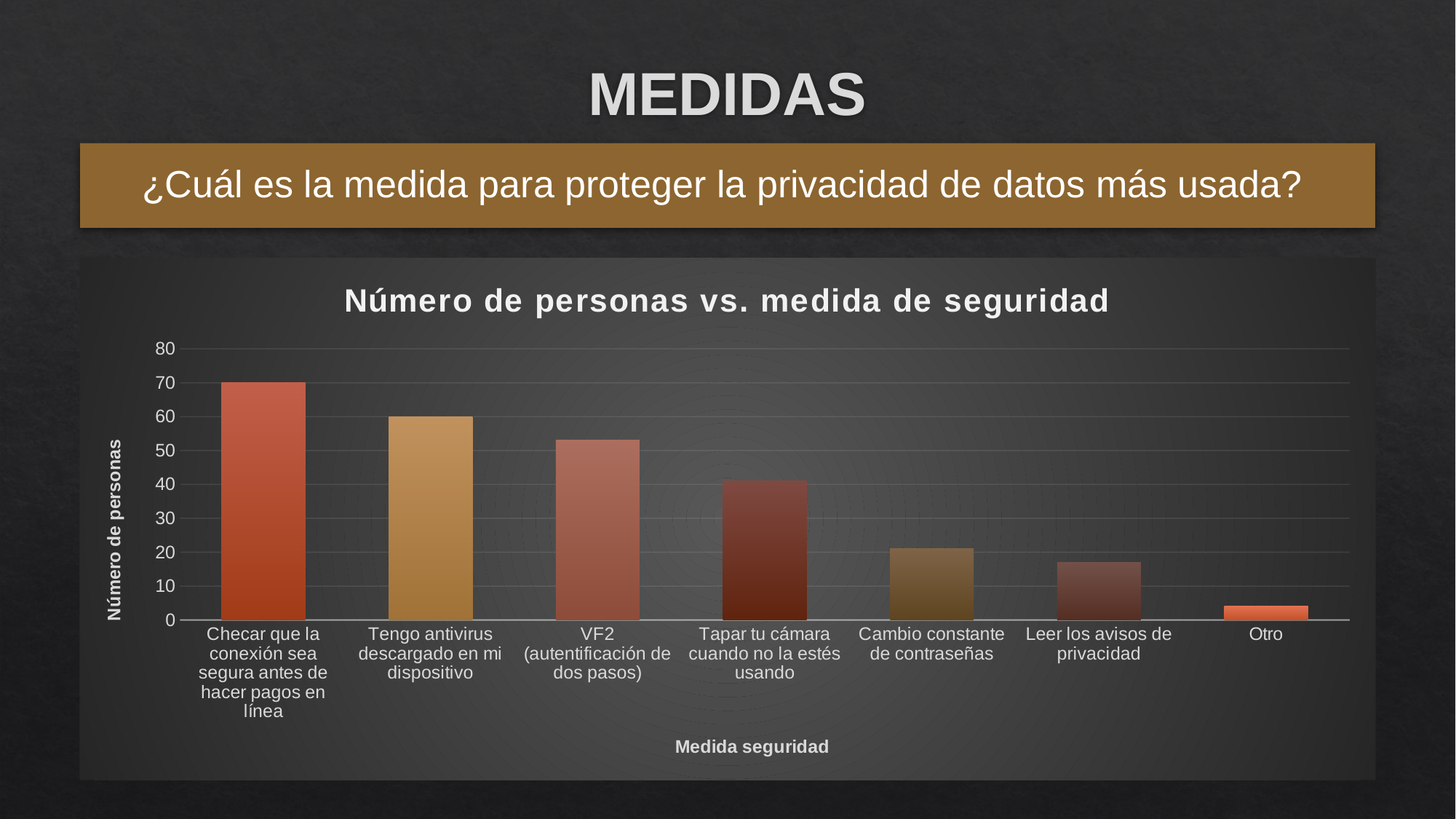

# MEDIDAS
¿Cuál es la medida para proteger la privacidad de datos más usada?

### Chart: Número de personas vs. medida de seguridad

| Category | número_de_personas |
|---|---|
| Checar que la conexión sea segura antes de hacer pagos en línea | 70.0 |
| Tengo antivirus descargado en mi dispositivo | 60.0 |
| VF2 (autentificación de dos pasos) | 53.0 |
| Tapar tu cámara cuando no la estés usando | 41.0 |
| Cambio constante de contraseñas | 21.0 |
| Leer los avisos de privacidad | 17.0 |
| Otro | 4.0 |